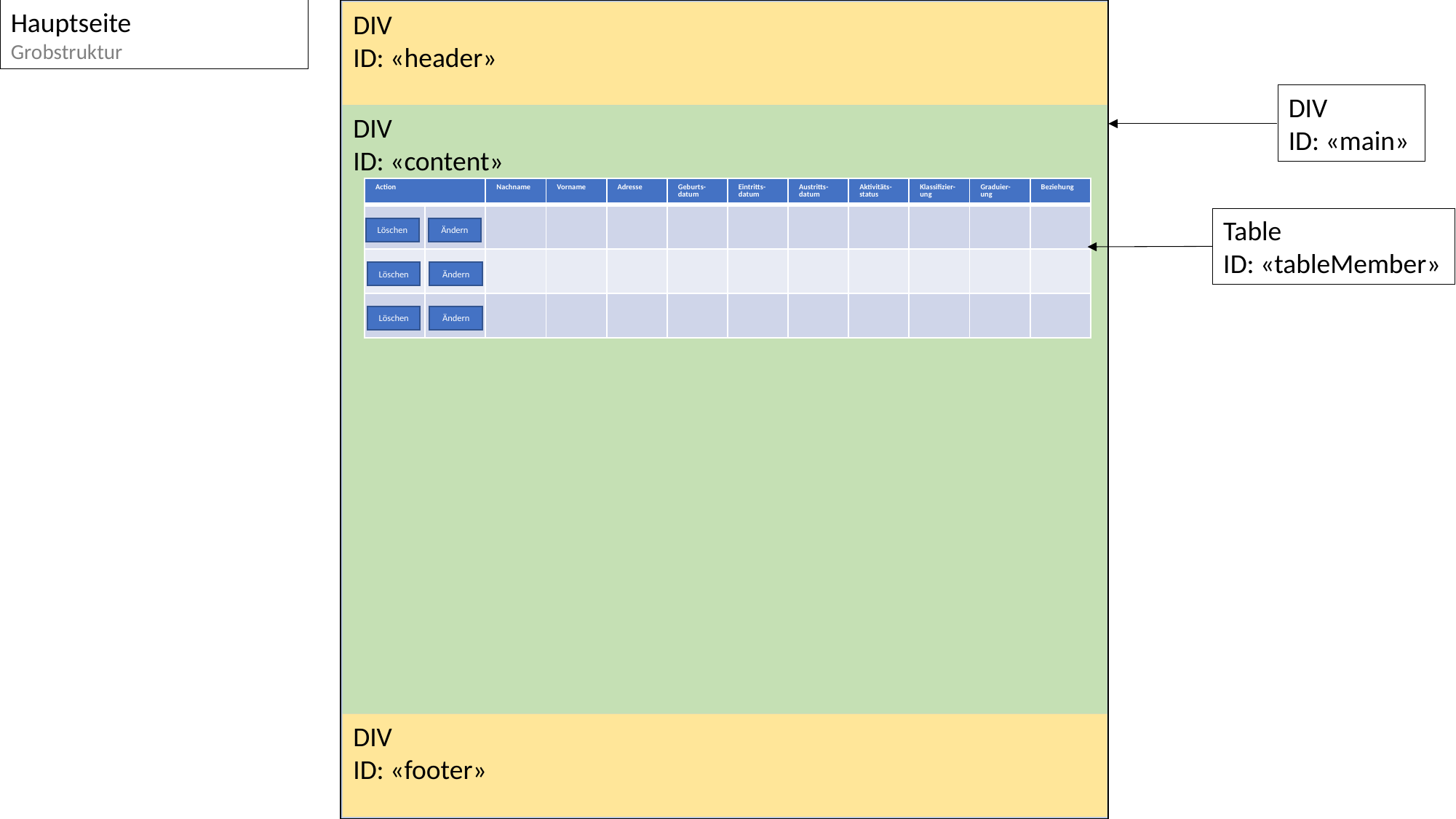

Hauptseite
Grobstruktur

DIV
ID: «header»
DIV
ID: «main»
DIV
ID: «content»
| Action |  | Nachname | Vorname | Adresse | Geburts-datum | Eintritts-datum | Austritts-datum | Aktivitäts-status | Klassifizier-ung | Graduier-ung | Beziehung |
| --- | --- | --- | --- | --- | --- | --- | --- | --- | --- | --- | --- |
|  |  |  |  |  |  |  |  |  |  |  |  |
|  |  |  |  |  |  |  |  |  |  |  |  |
|  |  |  |  |  |  |  |  |  |  |  |  |
Table
ID: «tableMember»
Löschen
Ändern
Löschen
Ändern
Löschen
Ändern
DIV
ID: «footer»